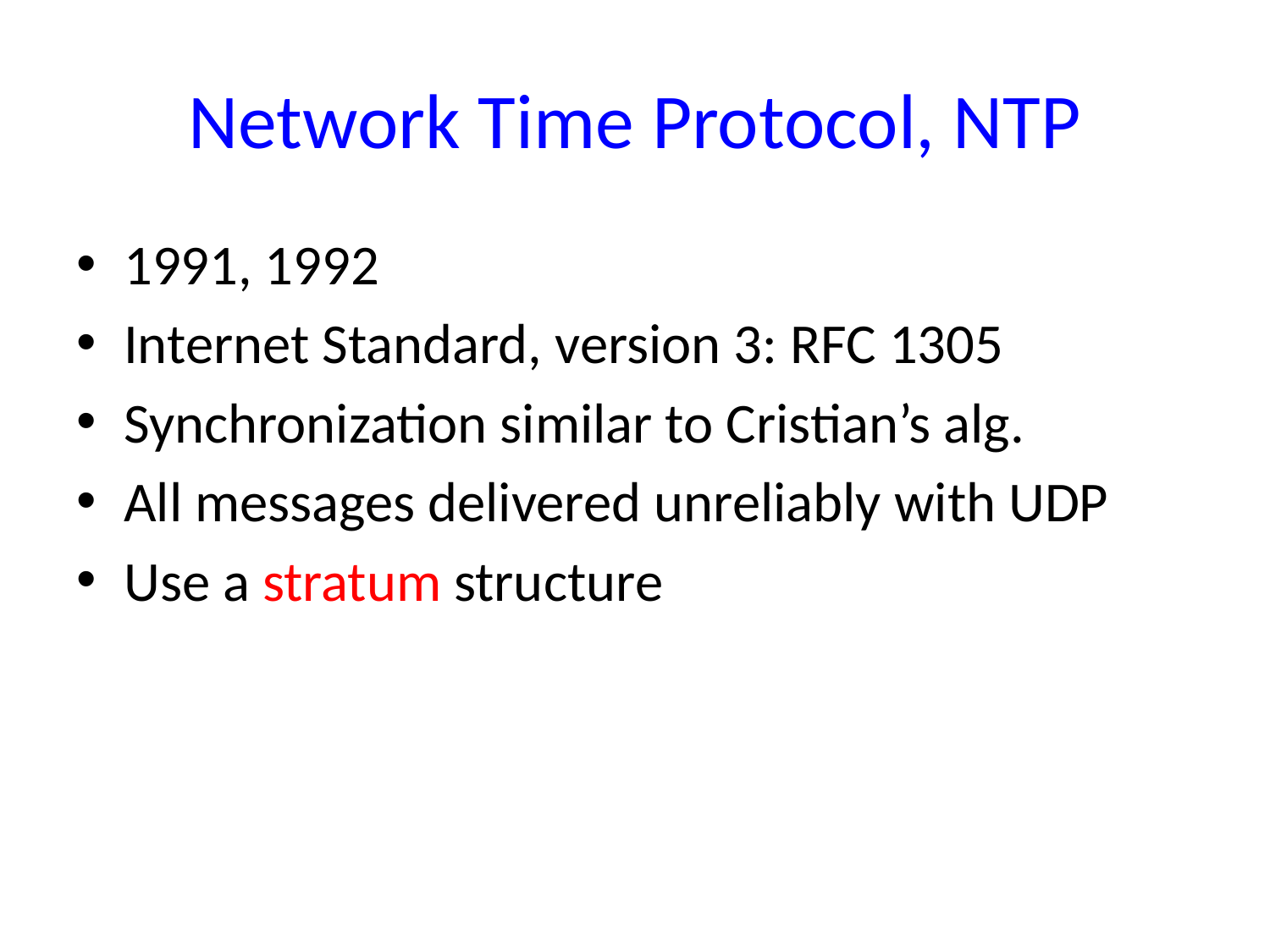

# Network Time Protocol, NTP
1991, 1992
Internet Standard, version 3: RFC 1305
Synchronization similar to Cristian’s alg.
All messages delivered unreliably with UDP
Use a stratum structure